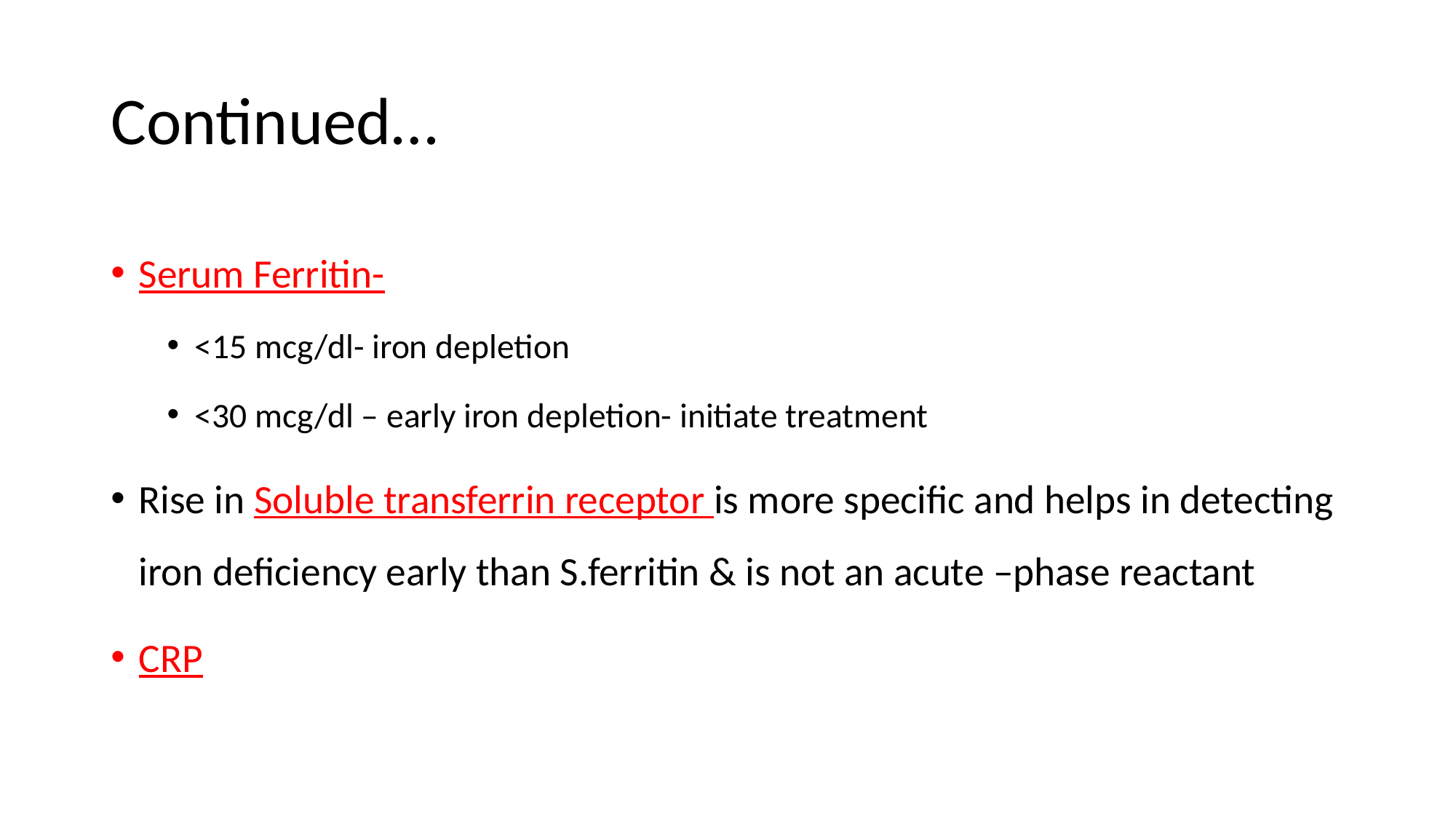

# Continued…
Serum Ferritin-
<15 mcg/dl- iron depletion
<30 mcg/dl – early iron depletion- initiate treatment
Rise in Soluble transferrin receptor is more specific and helps in detecting iron deficiency early than S.ferritin & is not an acute –phase reactant
CRP